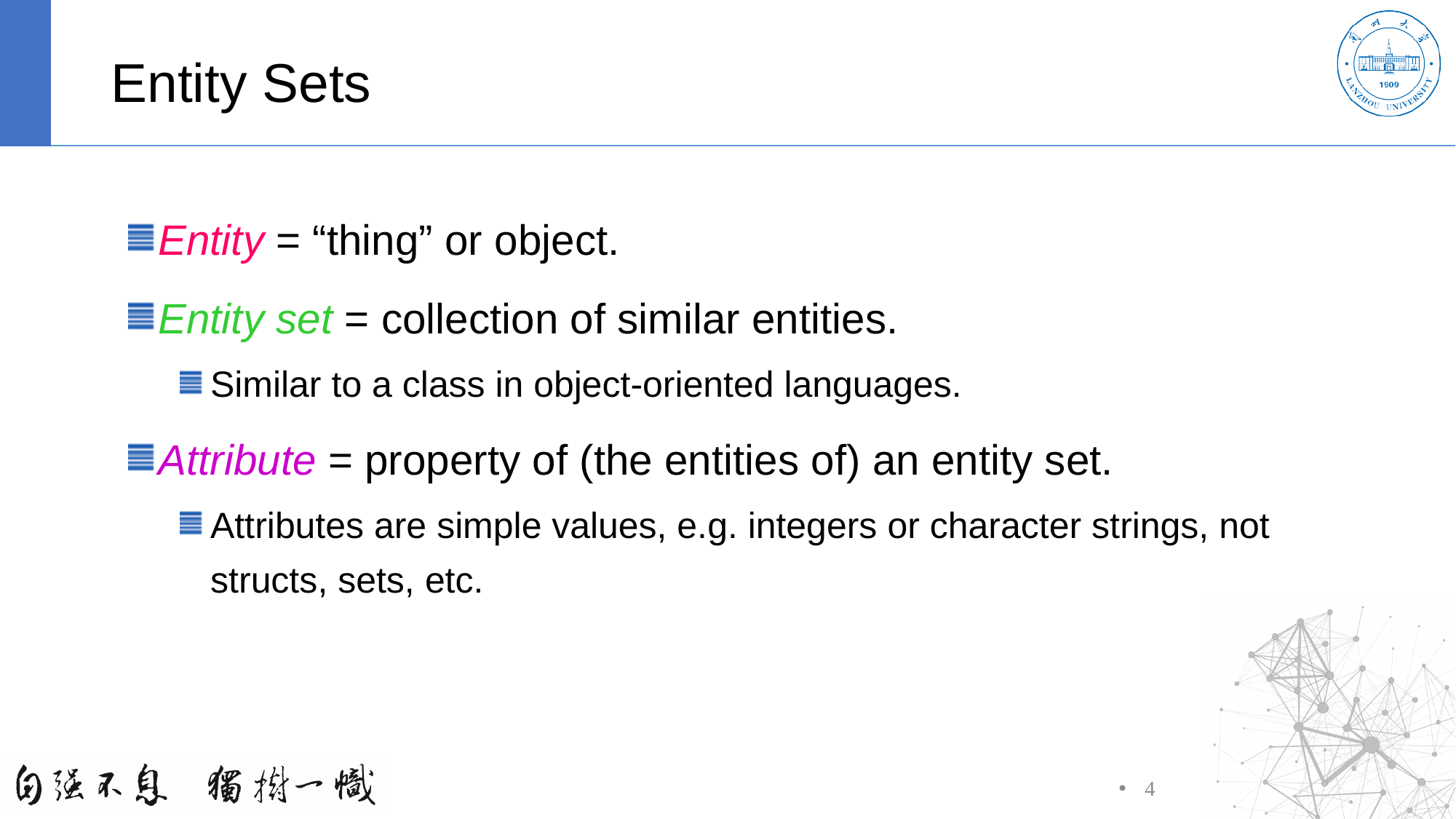

# Entity Sets
Entity = “thing” or object.
Entity set = collection of similar entities.
Similar to a class in object-oriented languages.
Attribute = property of (the entities of) an entity set.
Attributes are simple values, e.g. integers or character strings, not structs, sets, etc.
4